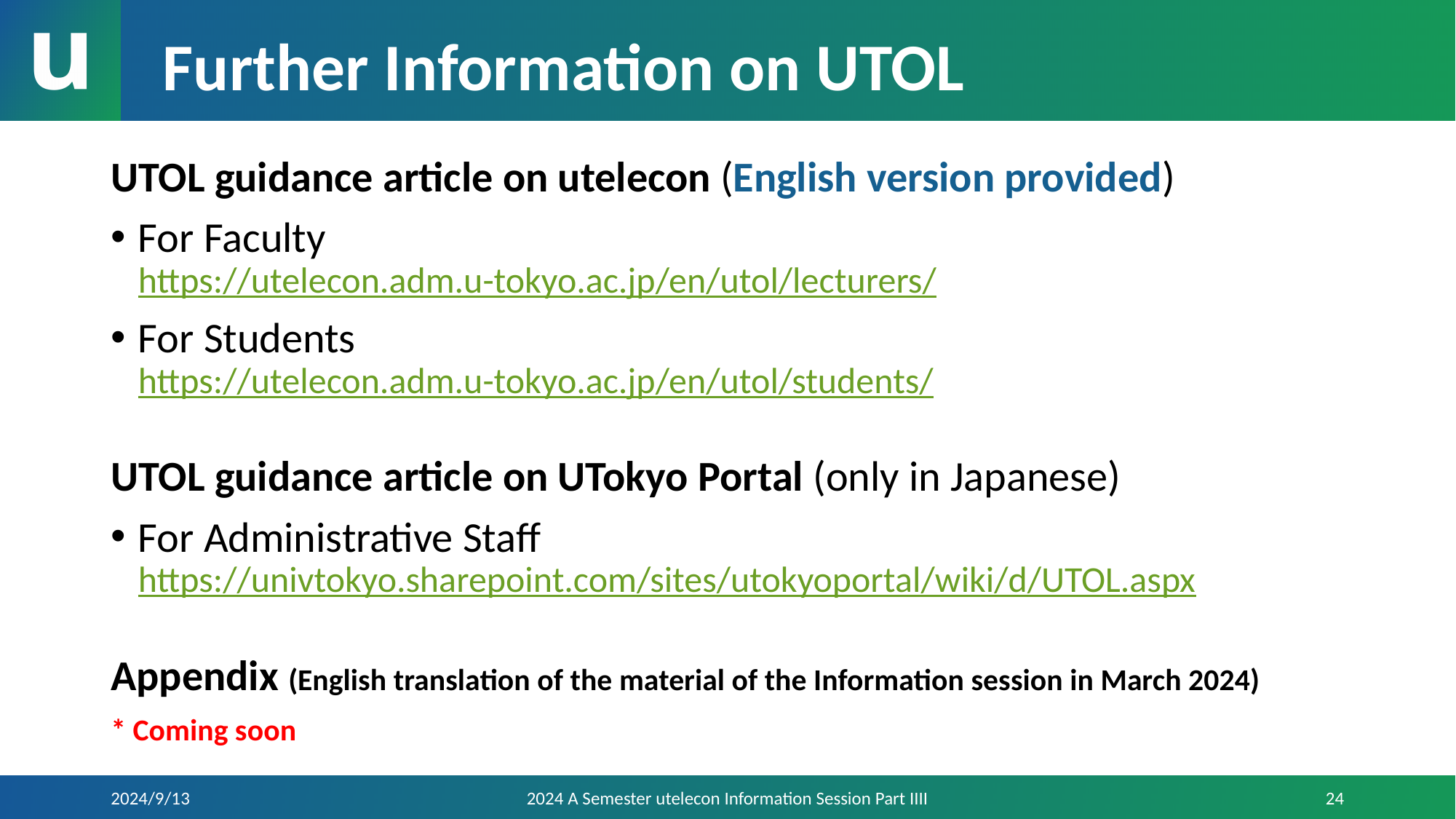

# Further Information on UTOL
UTOL guidance article on utelecon (English version provided)
For Faculty
https://utelecon.adm.u-tokyo.ac.jp/en/utol/lecturers/
For Students
https://utelecon.adm.u-tokyo.ac.jp/en/utol/students/

UTOL guidance article on UTokyo Portal (only in Japanese)
For Administrative Staff
https://univtokyo.sharepoint.com/sites/utokyoportal/wiki/d/UTOL.aspx

Appendix (English translation of the material of the Information session in March 2024)
* Coming soon
2024/9/13
2024 A Semester utelecon Information Session Part IIII
24